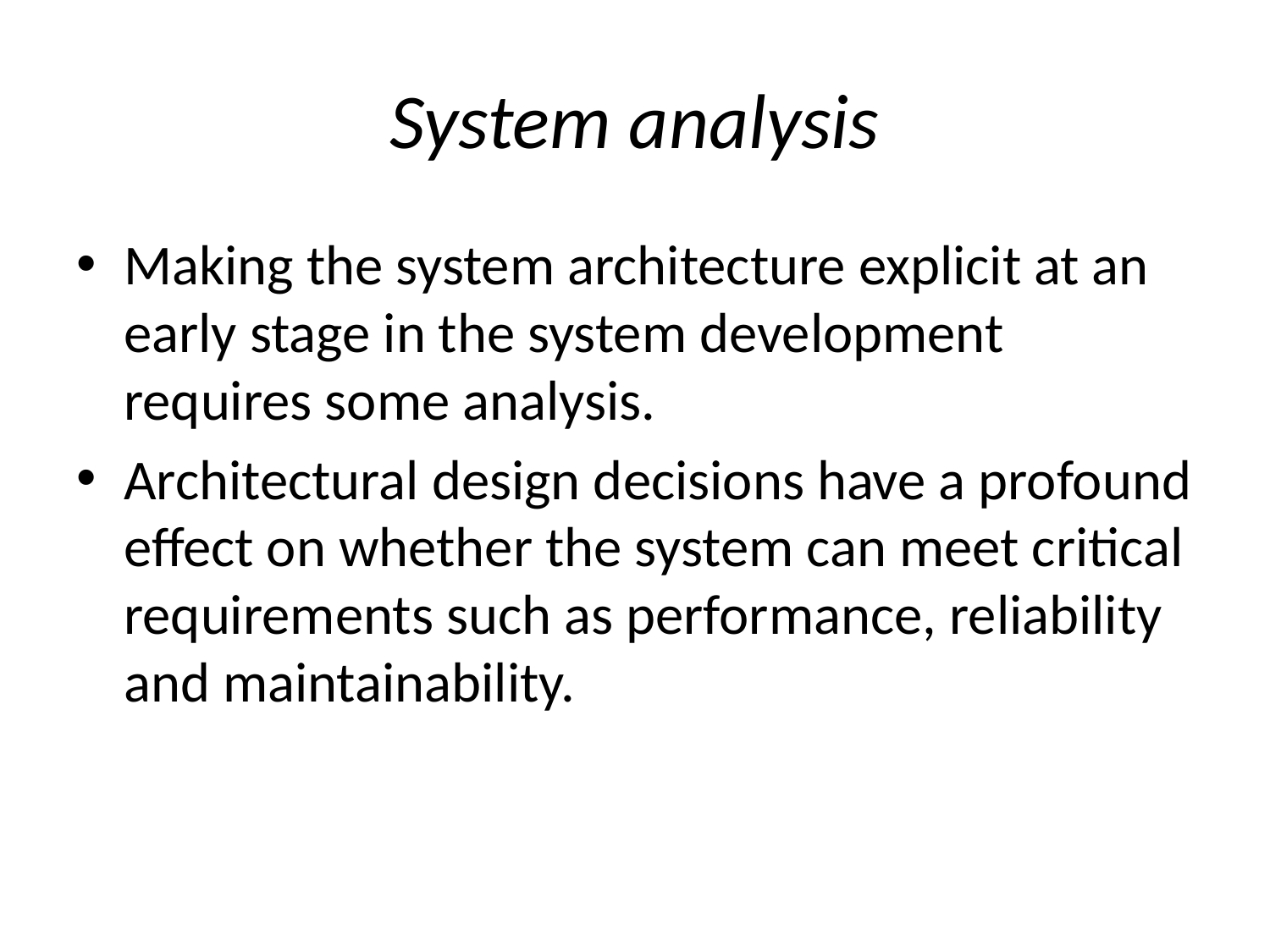

# System analysis
Making the system architecture explicit at an early stage in the system development requires some analysis.
Architectural design decisions have a profound effect on whether the system can meet critical requirements such as performance, reliability and maintainability.